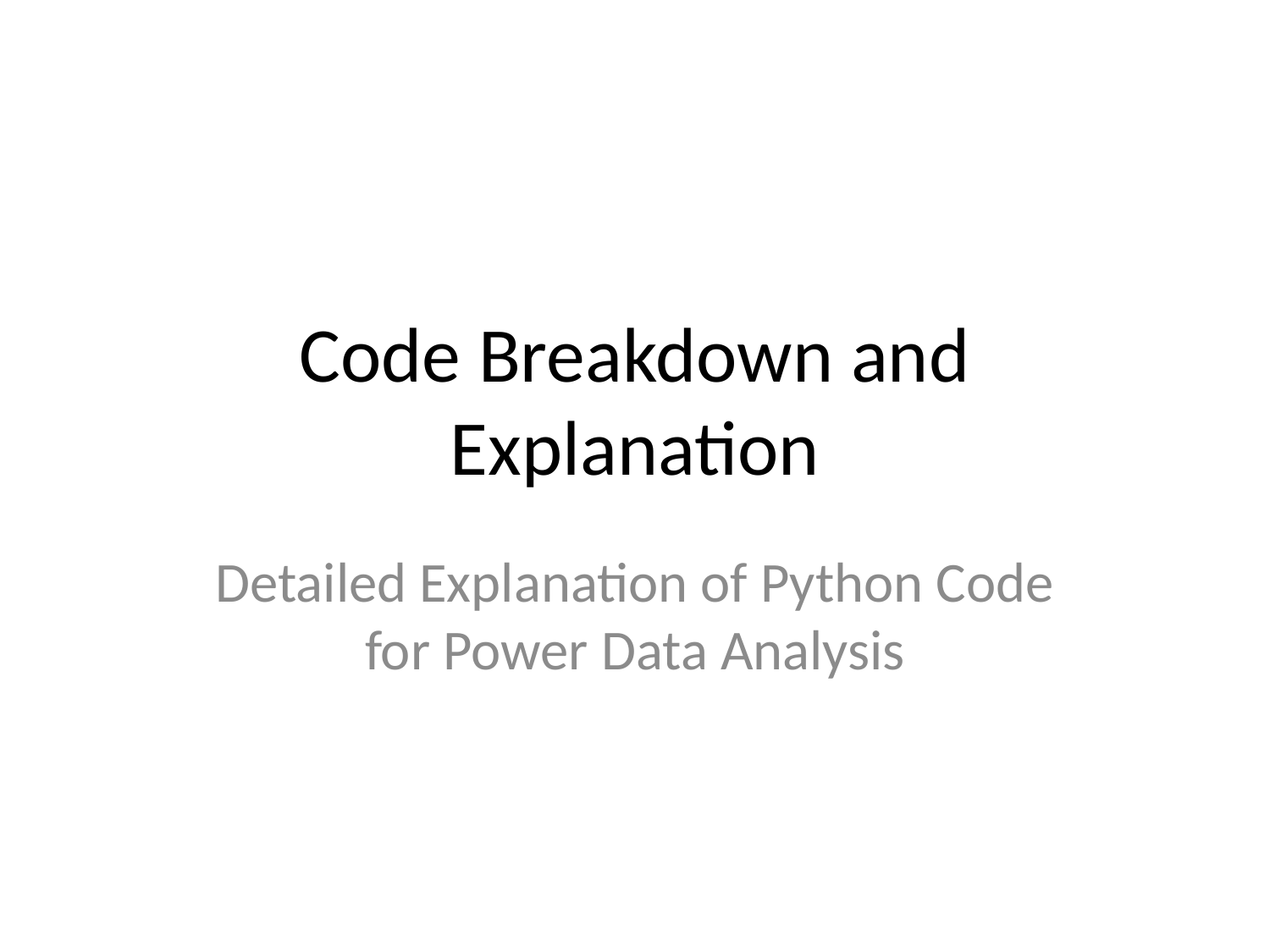

# Code Breakdown and Explanation
Detailed Explanation of Python Code for Power Data Analysis